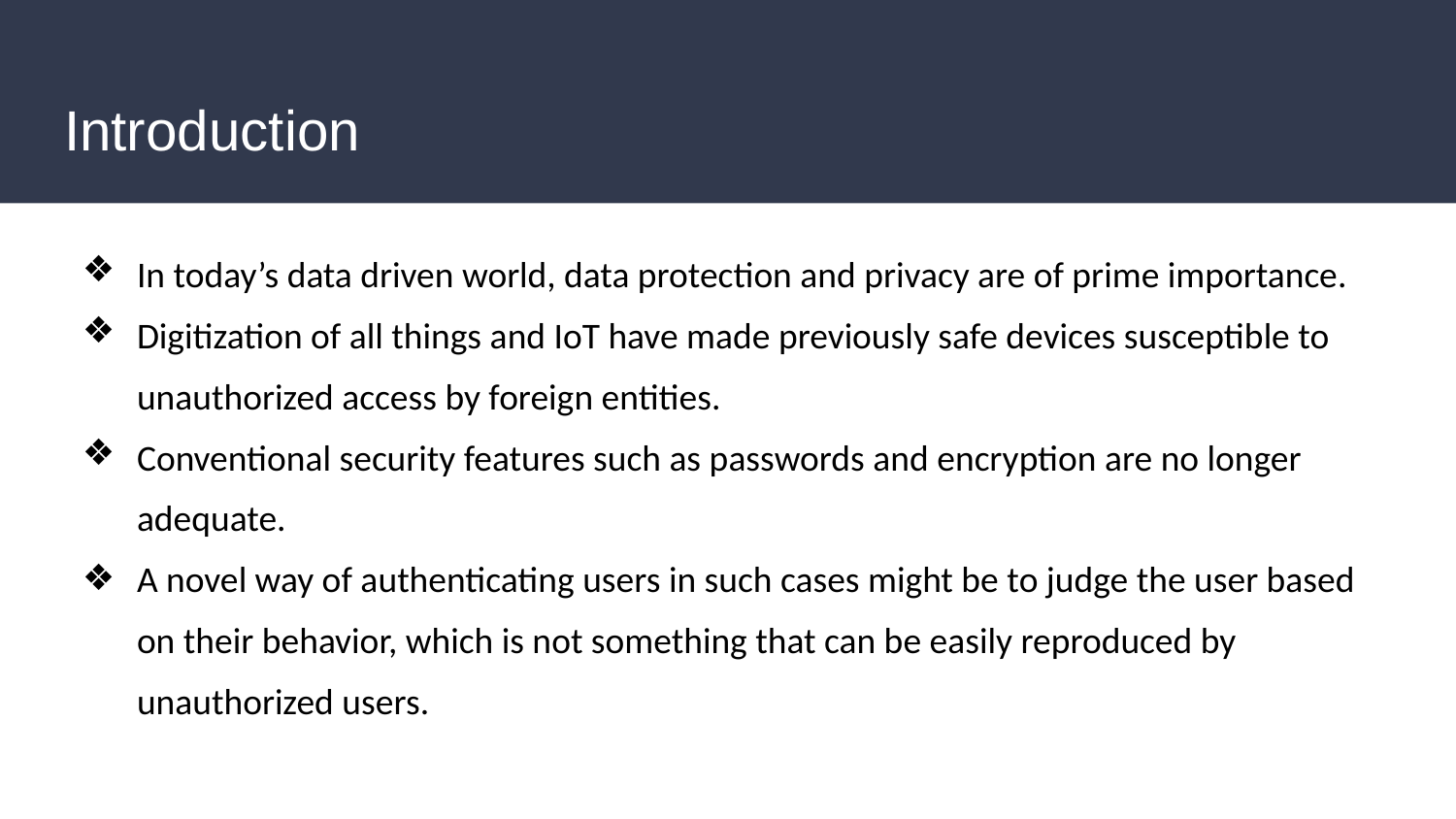

# Introduction
In today’s data driven world, data protection and privacy are of prime importance.
Digitization of all things and IoT have made previously safe devices susceptible to unauthorized access by foreign entities.
Conventional security features such as passwords and encryption are no longer adequate.
A novel way of authenticating users in such cases might be to judge the user based on their behavior, which is not something that can be easily reproduced by unauthorized users.